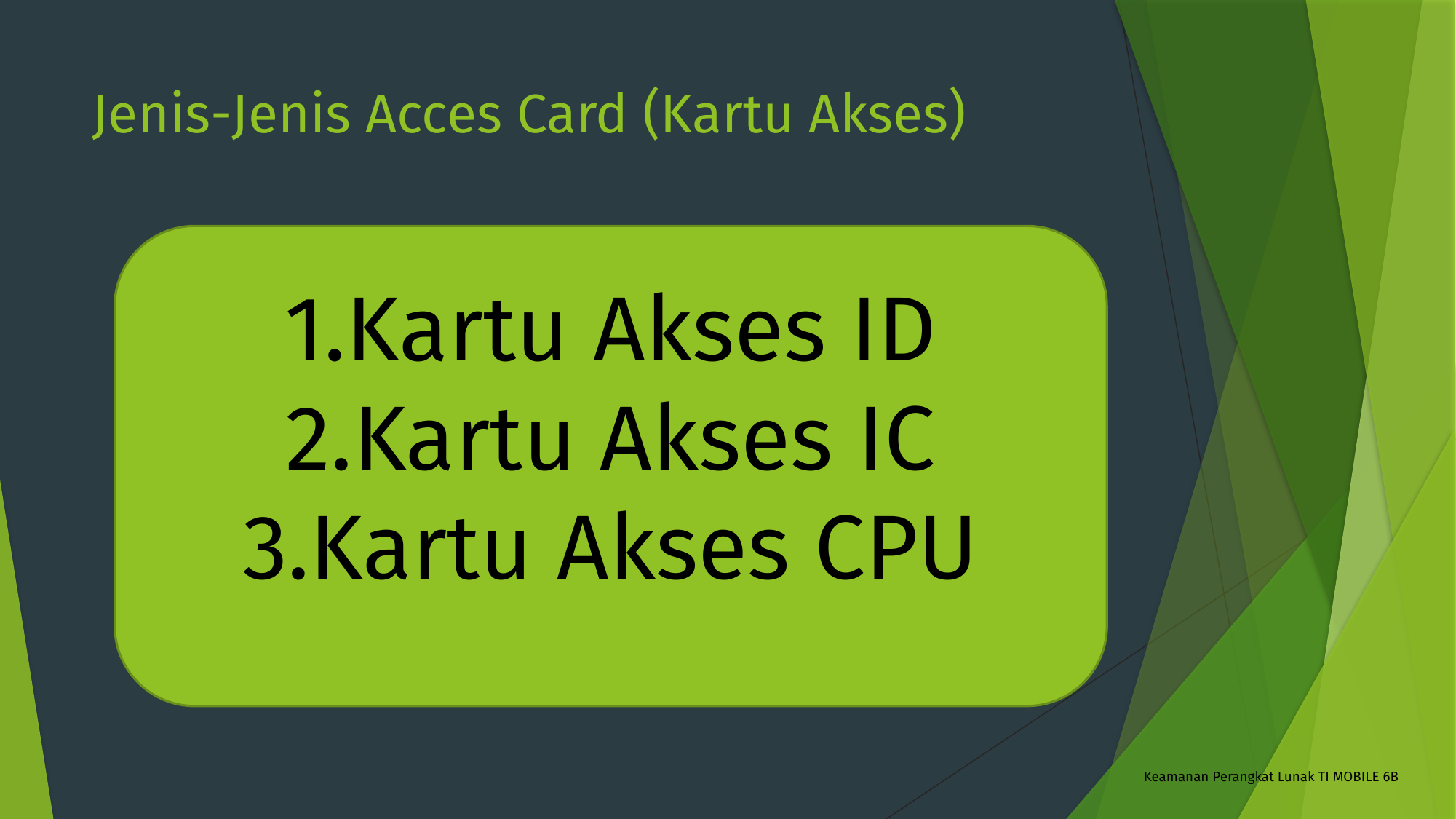

# Jenis-Jenis Acces Card (Kartu Akses)
Kartu Akses ID
Kartu Akses IC
Kartu Akses CPU

Keamanan Perangkat Lunak TI MOBILE 6B